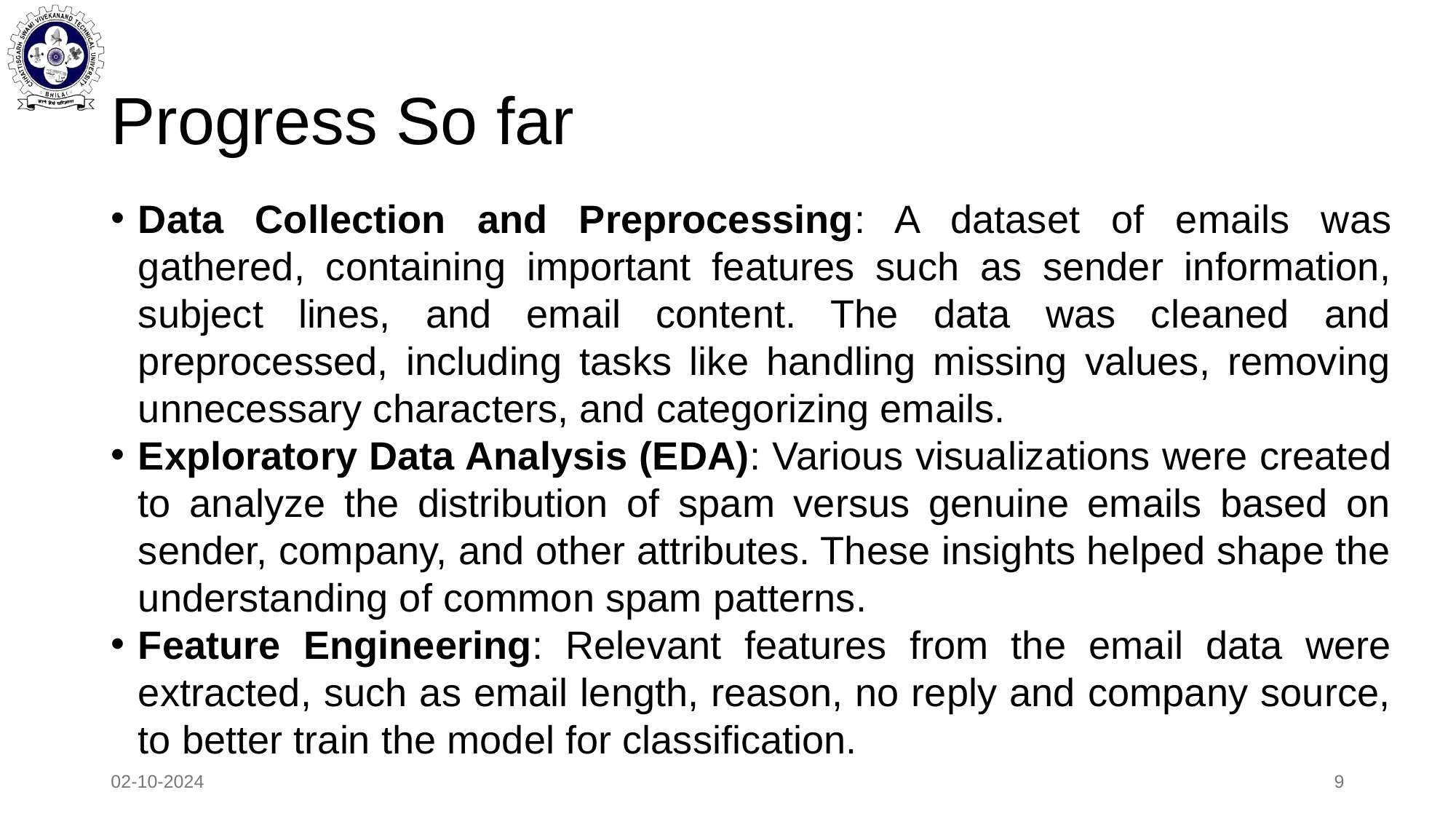

# Progress So far
Data Collection and Preprocessing: A dataset of emails was gathered, containing important features such as sender information, subject lines, and email content. The data was cleaned and preprocessed, including tasks like handling missing values, removing unnecessary characters, and categorizing emails.
Exploratory Data Analysis (EDA): Various visualizations were created to analyze the distribution of spam versus genuine emails based on sender, company, and other attributes. These insights helped shape the understanding of common spam patterns.
Feature Engineering: Relevant features from the email data were extracted, such as email length, reason, no reply and company source, to better train the model for classification.
02-10-2024
9